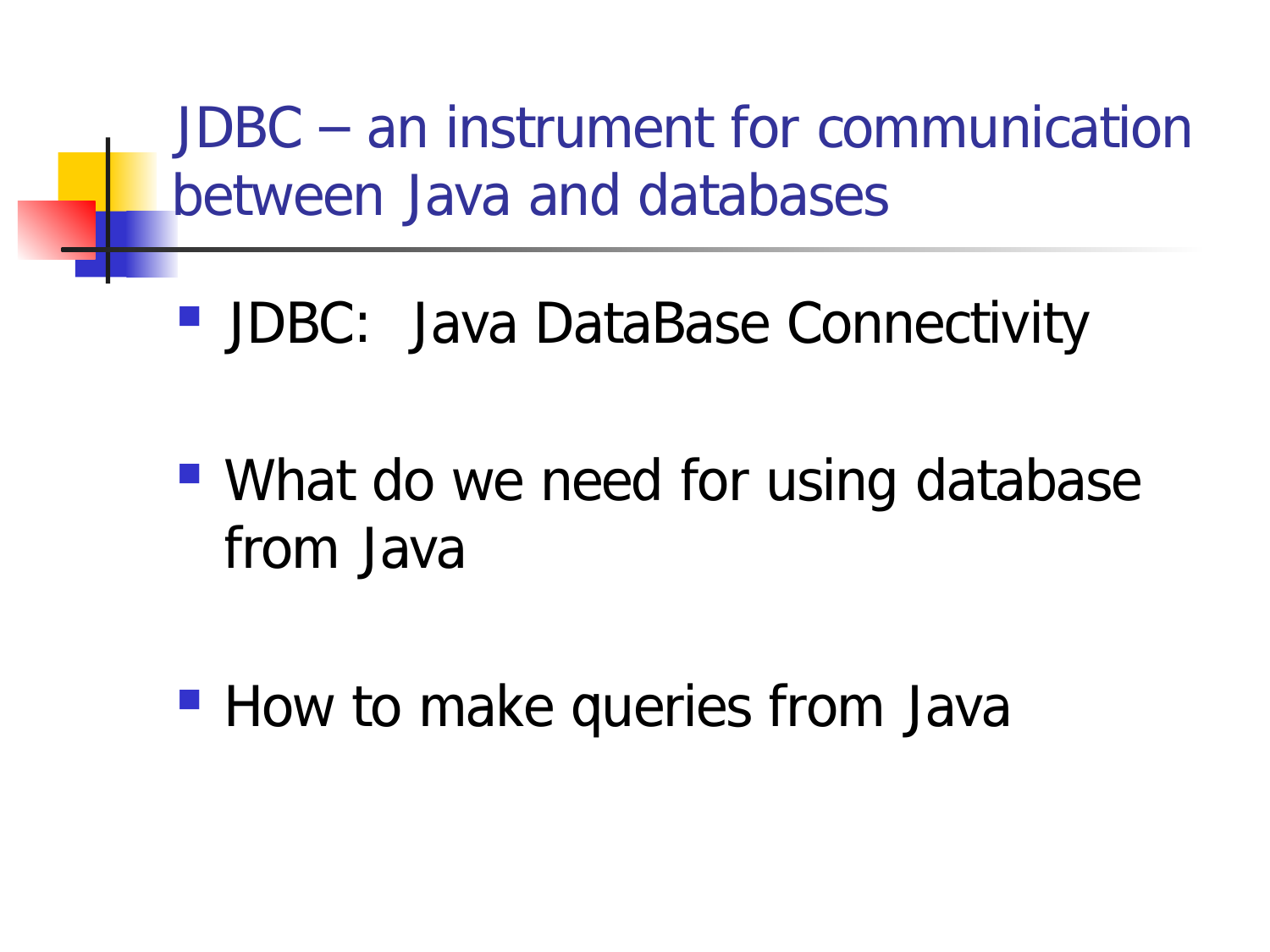

# JDBC – an instrument for communication between Java and databases
JDBC:  Java DataBase Connectivity

What do we need for using database from Java

How to make queries from Java